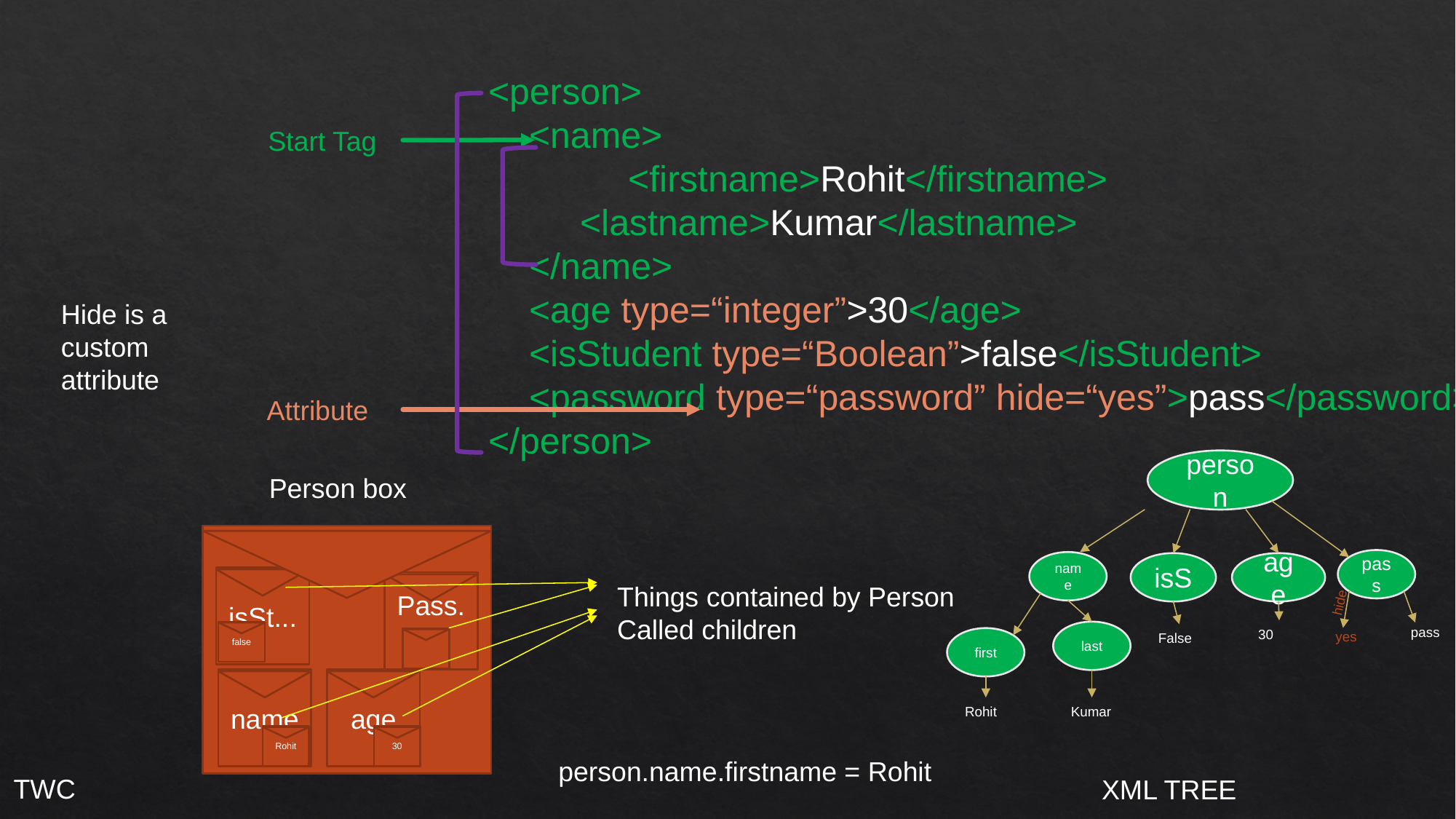

<person>
    <name>
	   <firstname>Rohit</firstname>
         <lastname>Kumar</lastname>
    </name>
    <age type=“integer”>30</age>
    <isStudent type=“Boolean”>false</isStudent>
    <password type=“password” hide=“yes”>pass</password>
</person>

Start Tag

Hide is a custom attribute
Attribute
person
Person box

pass
name
isS
age
isSt...

Pass..

Things contained by Person
Called children
hide
pass
30
false

last
yes
False
first

name

age

Rohit
Kumar
Rohit

30

person.name.firstname = Rohit
TWC
XML TREE